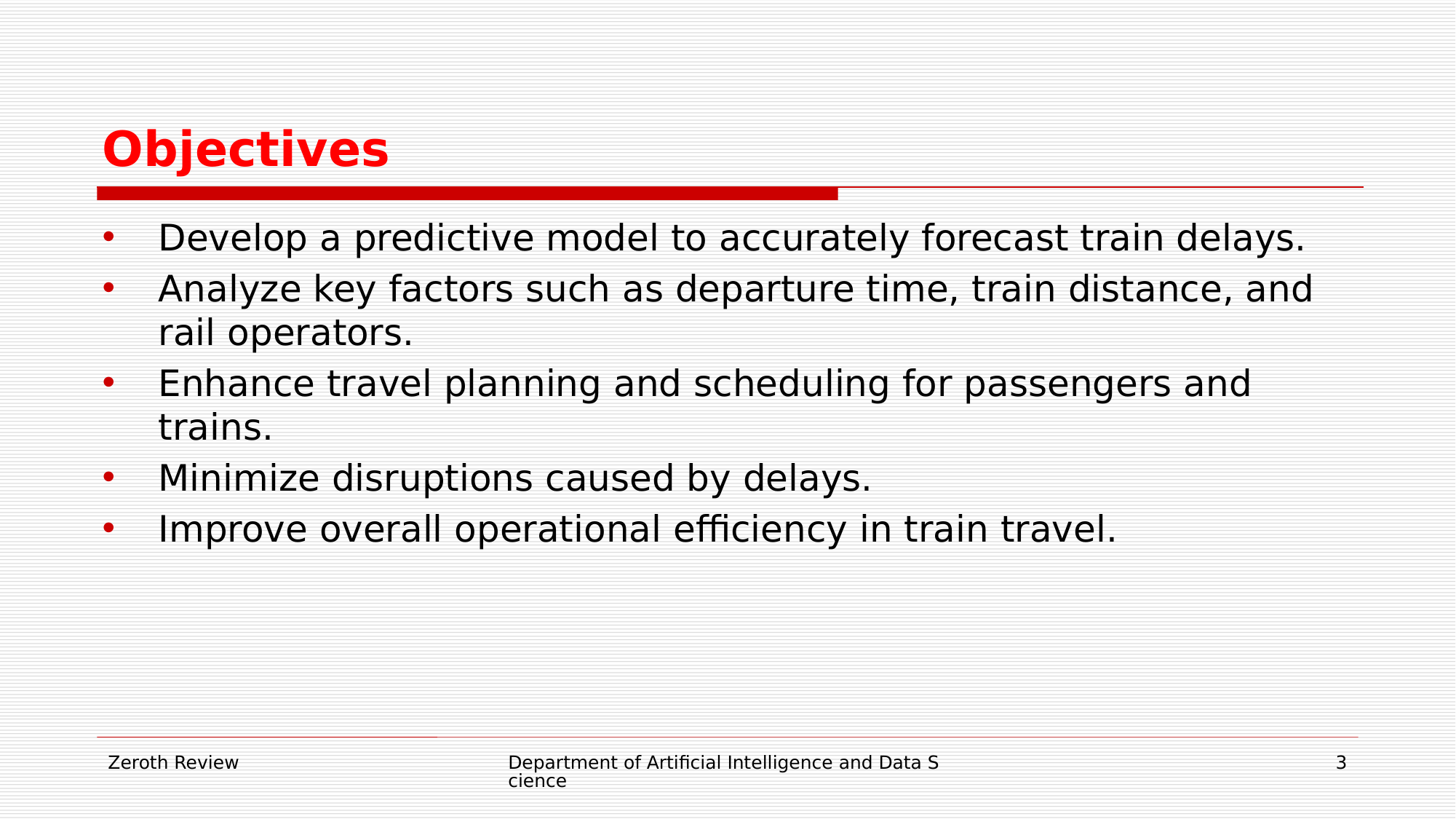

# Objectives
Develop a predictive model to accurately forecast train delays.
Analyze key factors such as departure time, train distance, and rail operators.
Enhance travel planning and scheduling for passengers and trains.
Minimize disruptions caused by delays.
Improve overall operational efficiency in train travel.

Zeroth Review
Department of Artificial Intelligence and Data Science
3